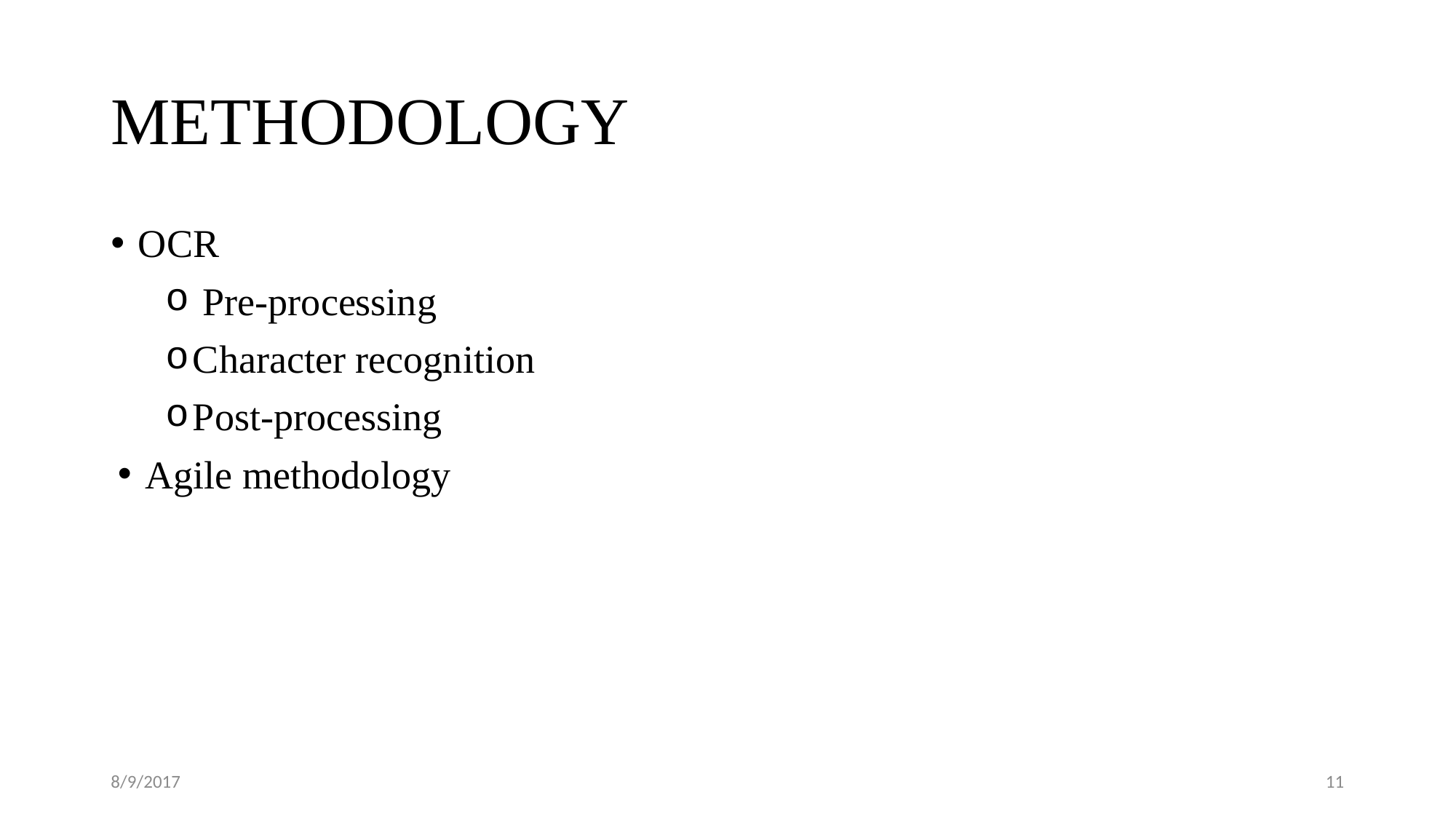

# METHODOLOGY
OCR
 Pre-processing
Character recognition
Post-processing
Agile methodology

8/9/2017
11